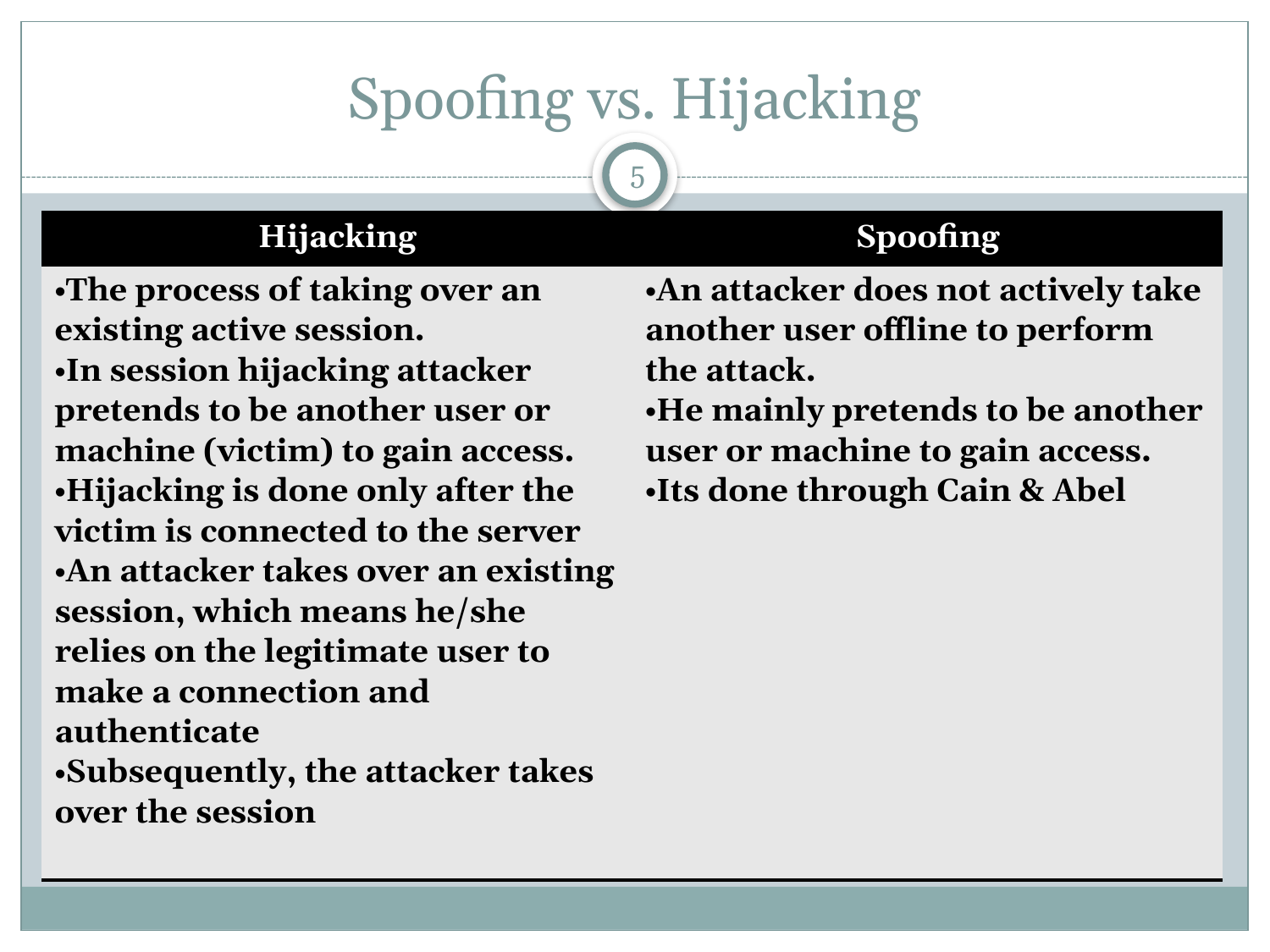

# Spoofing vs. Hijacking
5
| Hijacking | Spoofing |
| --- | --- |
| The process of taking over an existing active session. In session hijacking attacker pretends to be another user or machine (victim) to gain access. Hijacking is done only after the victim is connected to the server An attacker takes over an existing session, which means he/she relies on the legitimate user to make a connection and authenticate Subsequently, the attacker takes over the session | An attacker does not actively take another user offline to perform the attack. He mainly pretends to be another user or machine to gain access. Its done through Cain & Abel |